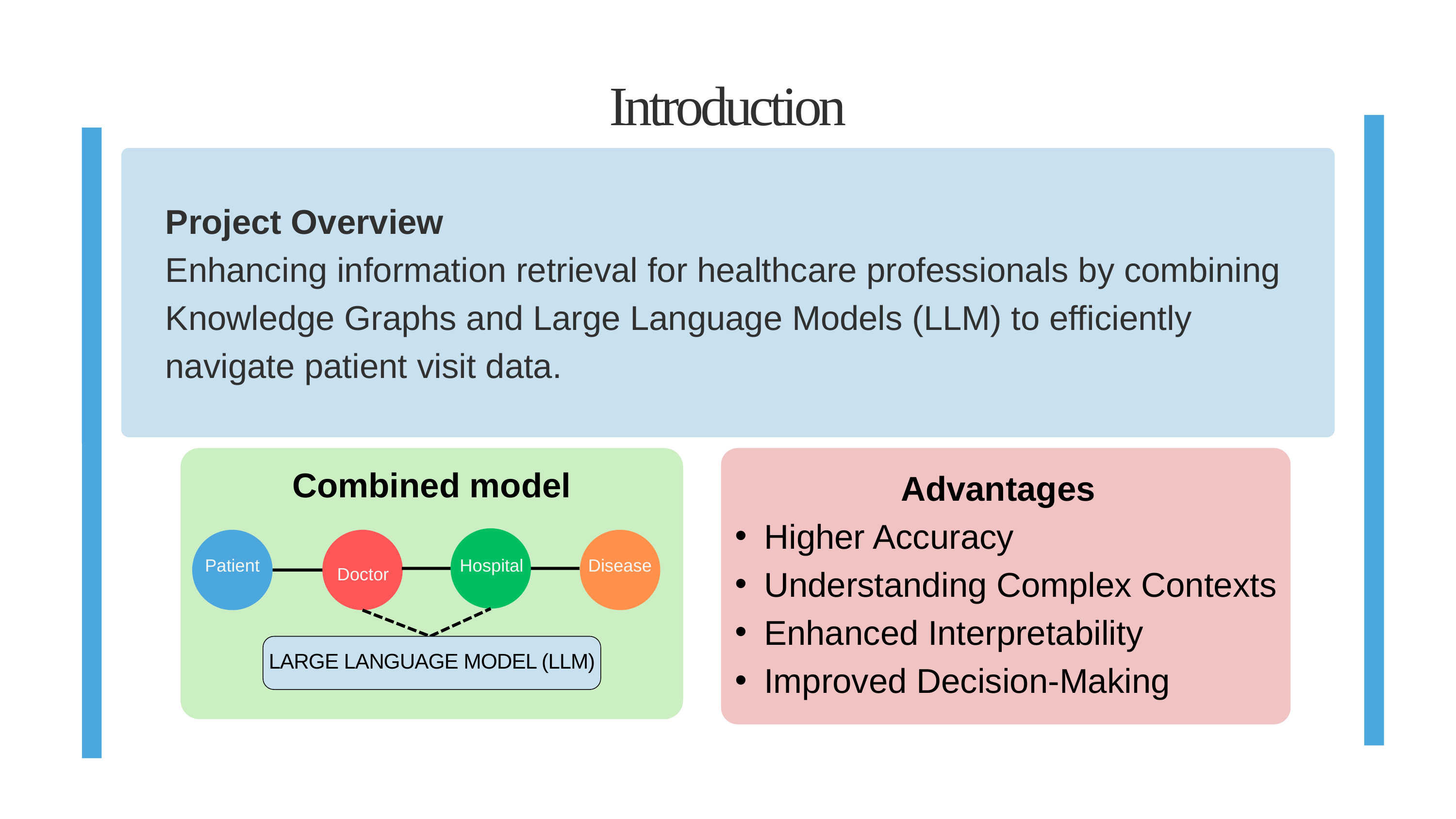

Introduction

Project Overview
Enhancing information retrieval for healthcare professionals by combining Knowledge Graphs and Large Language Models (LLM) to efficiently navigate patient visit data.

Combined model
Advantages
Higher Accuracy
Understanding Complex Contexts
Enhanced Interpretability
Improved Decision-Making

Patient
Hospital
Disease
Doctor

LARGE LANGUAGE MODEL (LLM)